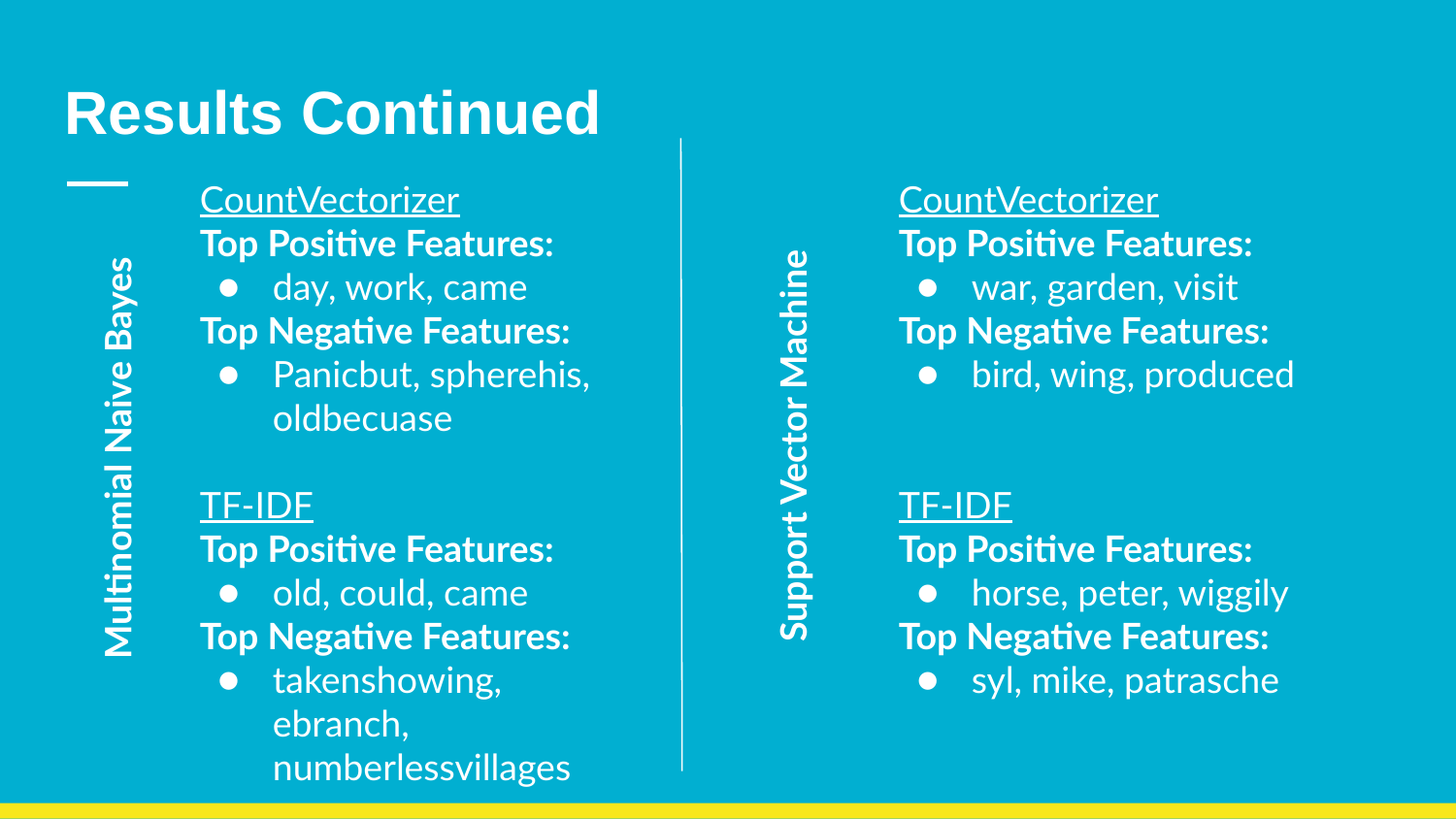

# Results Continued
CountVectorizer
Top Positive Features:
day, work, came
Top Negative Features:
Panicbut, spherehis, oldbecuase

TF-IDF
Top Positive Features:
old, could, came
Top Negative Features:
takenshowing, ebranch, numberlessvillages

CountVectorizer
Top Positive Features:
war, garden, visit
Top Negative Features:
bird, wing, produced

TF-IDF
Top Positive Features:
horse, peter, wiggily
Top Negative Features:
syl, mike, patrasche

Support Vector Machine
Multinomial Naive Bayes